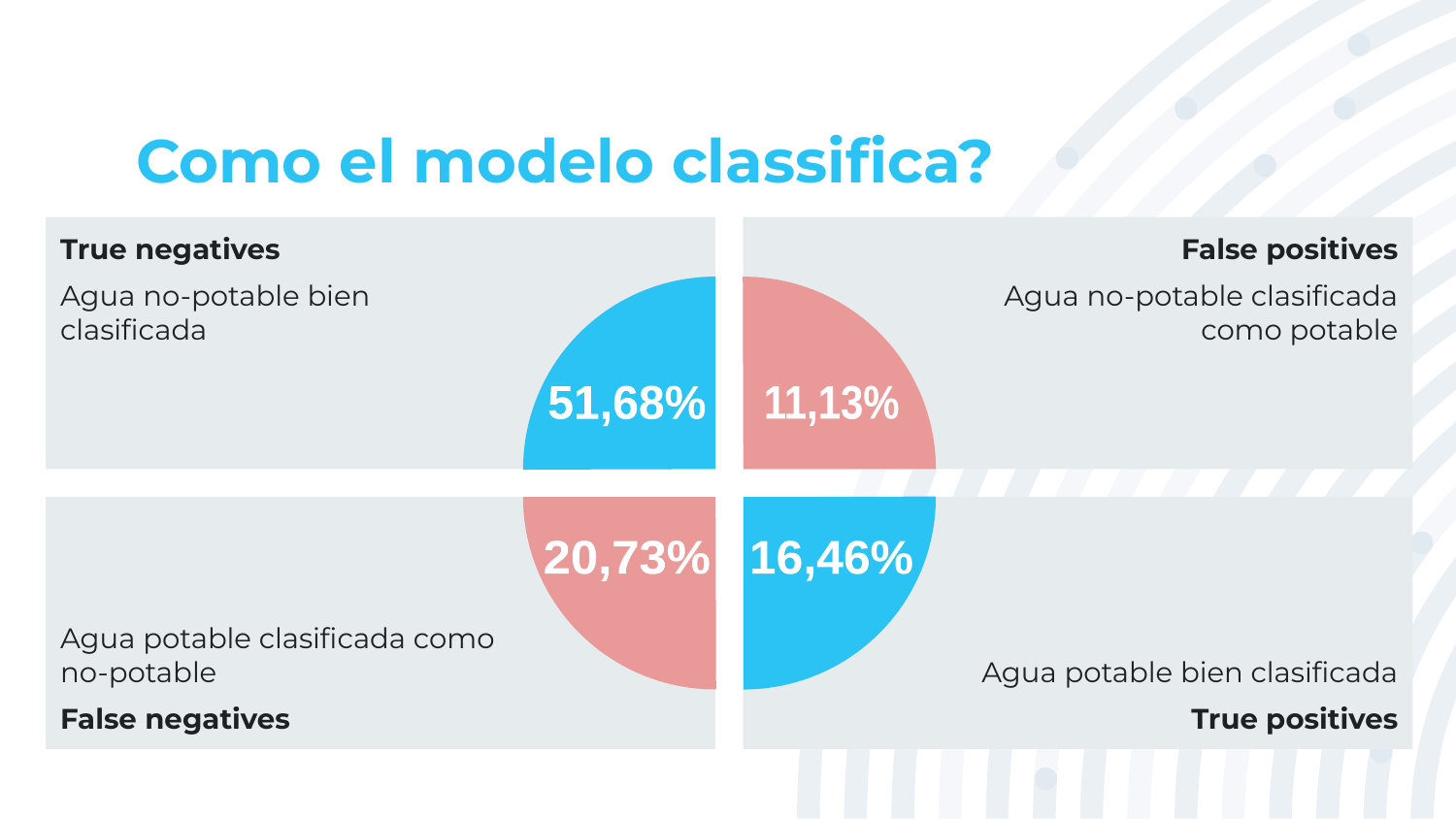

# Como el modelo classifica?
True negatives
Agua no-potable bien clasificada
False positives
Agua no-potable clasificada como potable

51,68%
11,13%

Agua potable clasificada como no-potable
False negatives
Agua potable bien clasificada
True positives
20,73%
16,46%